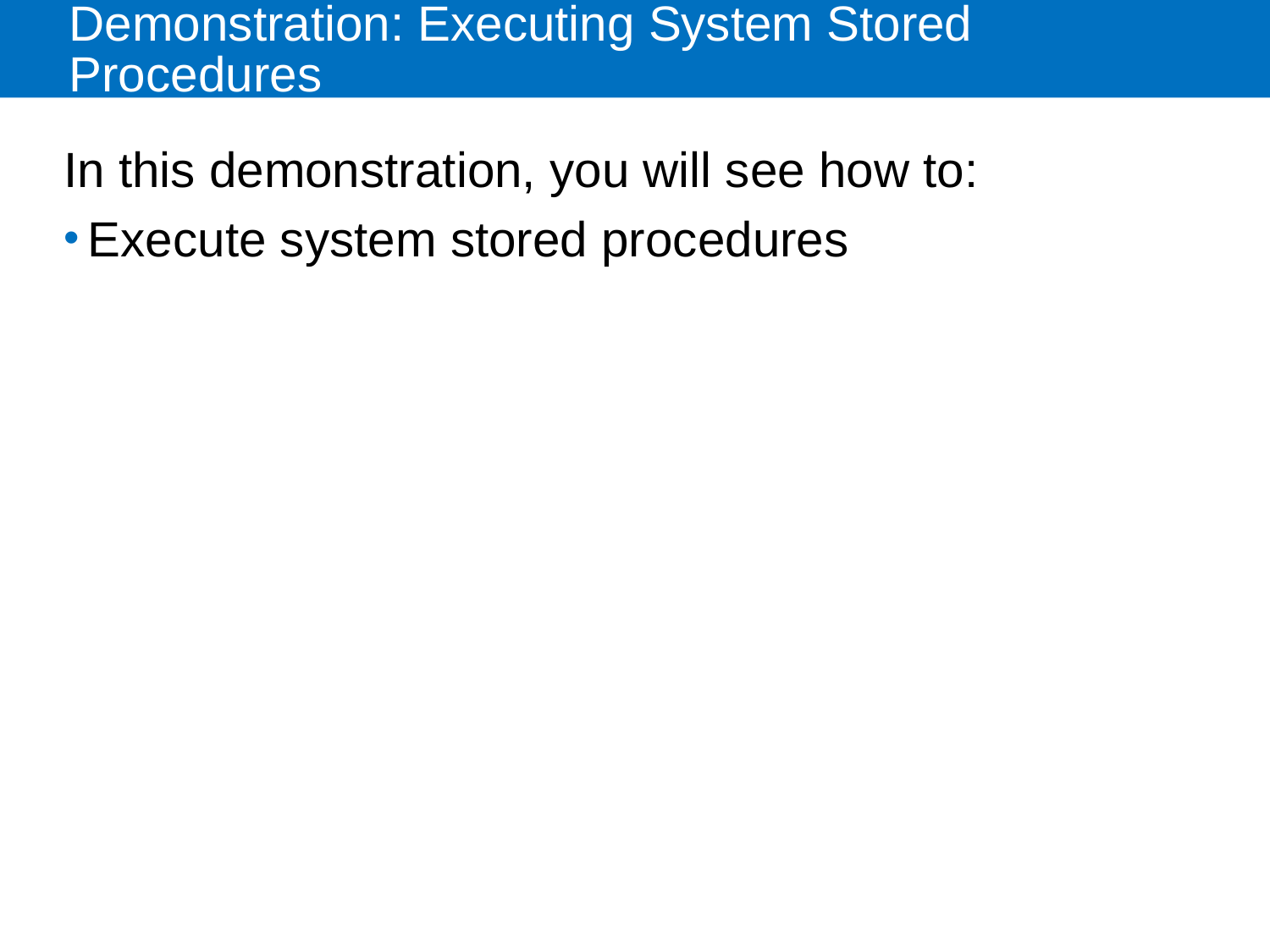

# Demonstration: Executing System Stored Procedures
In this demonstration, you will see how to:
Execute system stored procedures